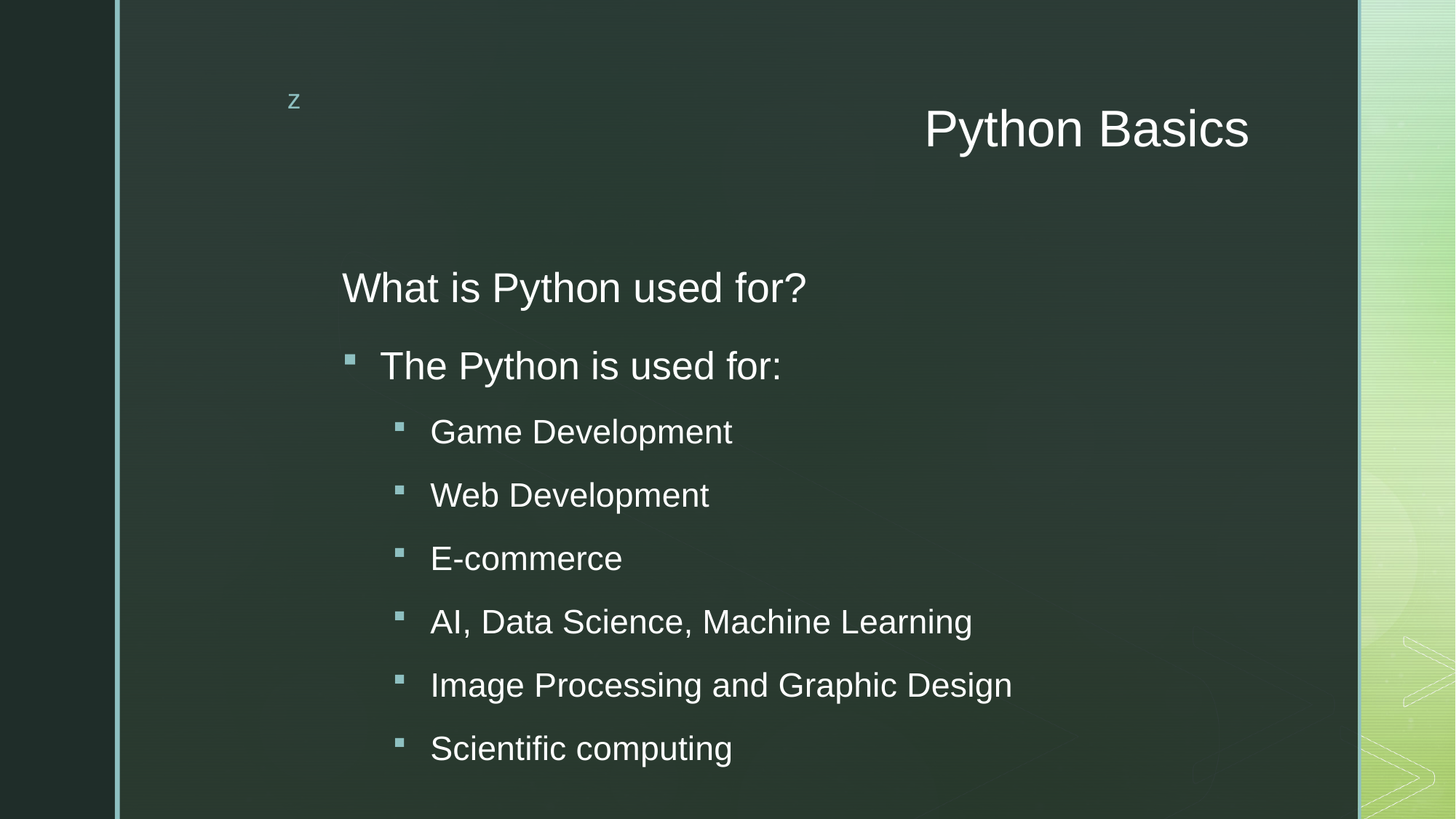

# Python Basics
What is Python used for?
The Python is used for:
Game Development
Web Development
E-commerce
AI, Data Science, Machine Learning
Image Processing and Graphic Design
Scientific computing